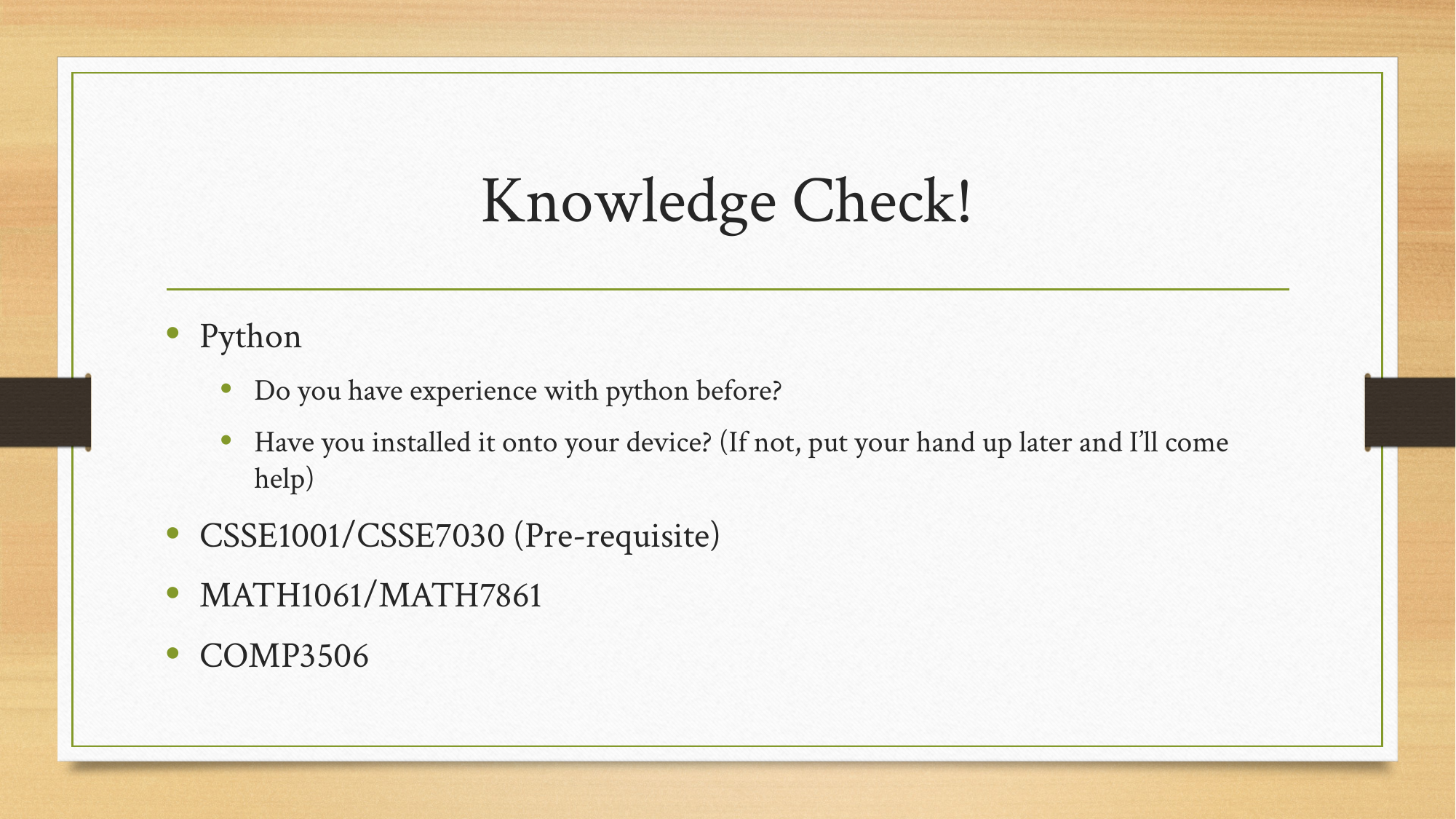

# Knowledge Check!
Python
Do you have experience with python before?
Have you installed it onto your device? (If not, put your hand up later and I’ll come help)
CSSE1001/CSSE7030 (Pre-requisite)
MATH1061/MATH7861
COMP3506